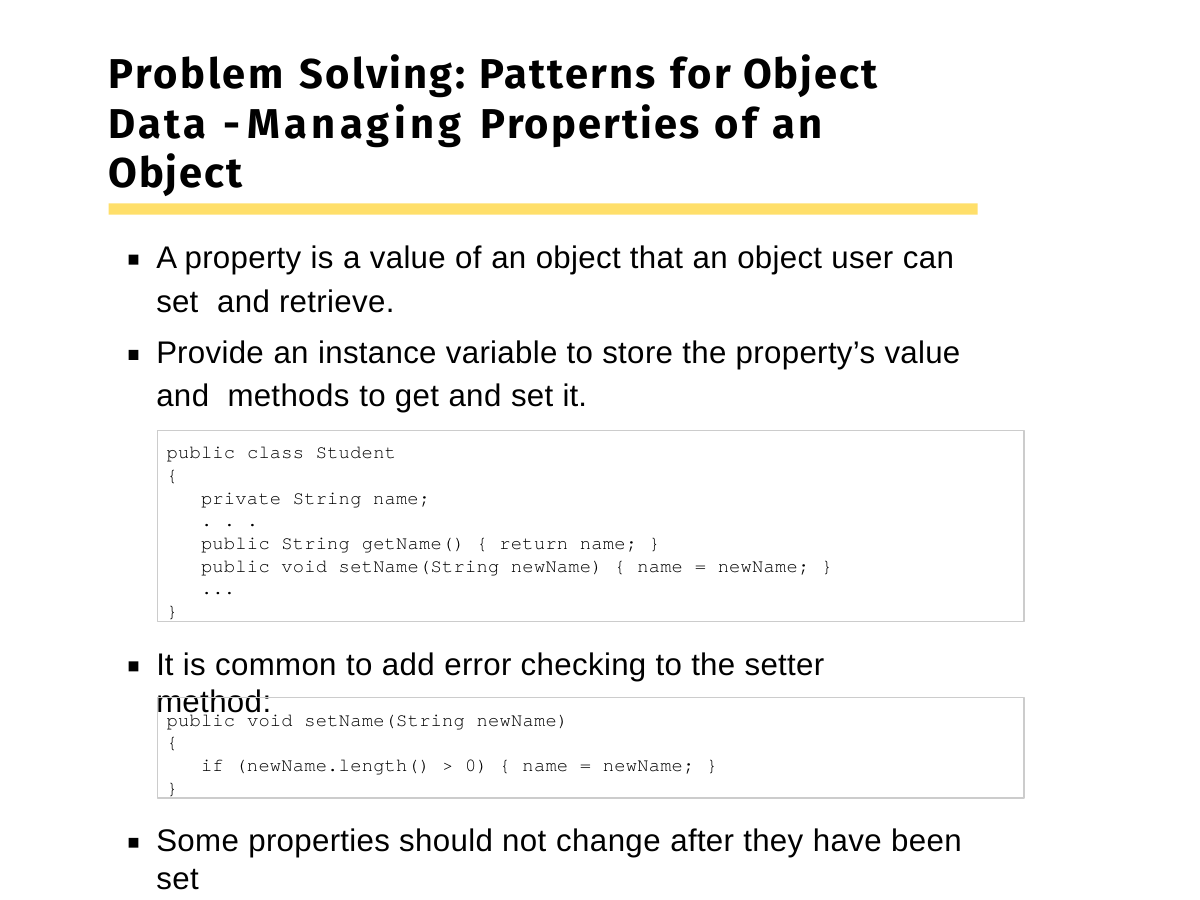

# Problem Solving: Patterns for Object  Data - Managing Properties of an  Object

A property is a value of an object that an object user can set  and retrieve.
Provide an instance variable to store the property’s value and  methods to get and set it.

public class Student
{
private String name;
. . .
public String getName() { return name; }
public void setName(String newName) { name = newName; }
...
}
It is common to add error checking to the setter method:

public void setName(String newName)
{
if (newName.length() > 0) { name = newName; }
}
Some properties should not change after they have been set